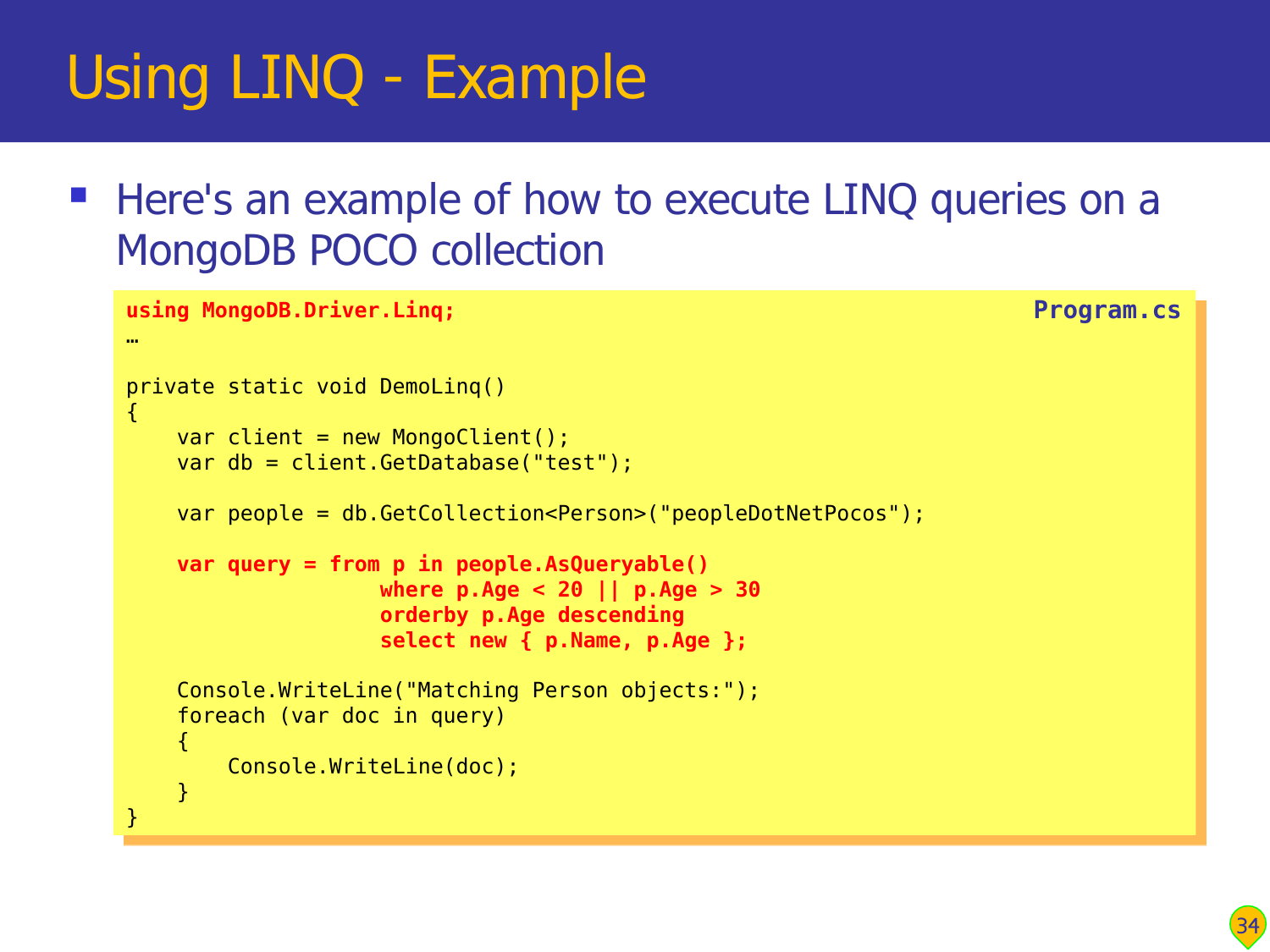

# Using LINQ - Example
Here's an example of how to execute LINQ queries on a MongoDB POCO collection
using MongoDB.Driver.Linq;
…

private static void DemoLinq()
{
    var client = new MongoClient();
    var db = client.GetDatabase("test");

    var people = db.GetCollection<Person>("peopleDotNetPocos");

    var query = from p in people.AsQueryable()
                    where p.Age < 20 || p.Age > 30
                    orderby p.Age descending
                    select new { p.Name, p.Age };

    Console.WriteLine("Matching Person objects:");
    foreach (var doc in query)
    {
        Console.WriteLine(doc);
    }
}
Program.cs
34